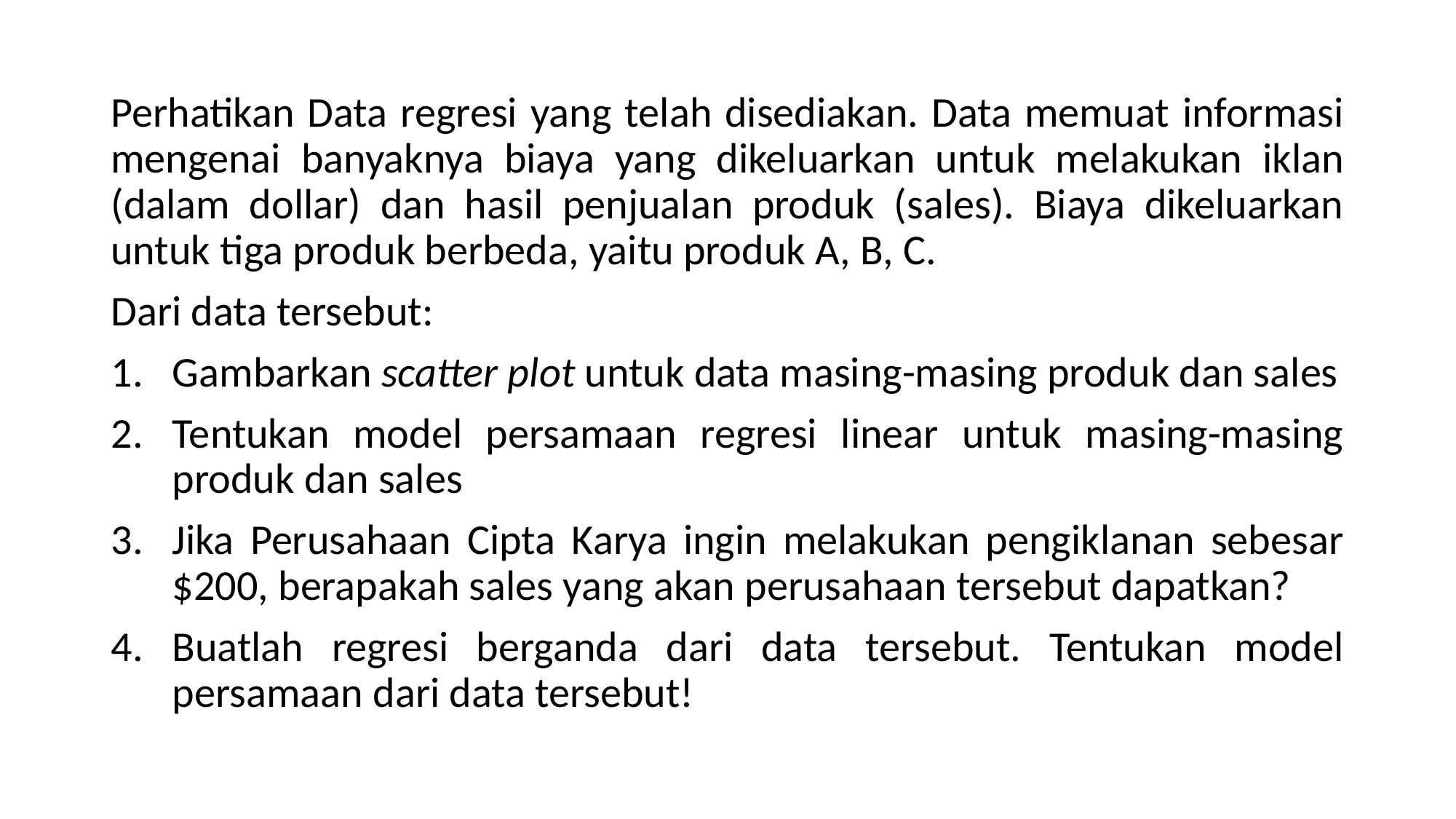

Perhatikan Data regresi yang telah disediakan. Data memuat informasi mengenai banyaknya biaya yang dikeluarkan untuk melakukan iklan (dalam dollar) dan hasil penjualan produk (sales). Biaya dikeluarkan untuk tiga produk berbeda, yaitu produk A, B, C.
Dari data tersebut:
Gambarkan scatter plot untuk data masing-masing produk dan sales
Tentukan model persamaan regresi linear untuk masing-masing produk dan sales
Jika Perusahaan Cipta Karya ingin melakukan pengiklanan sebesar $200, berapakah sales yang akan perusahaan tersebut dapatkan?
Buatlah regresi berganda dari data tersebut. Tentukan model persamaan dari data tersebut!